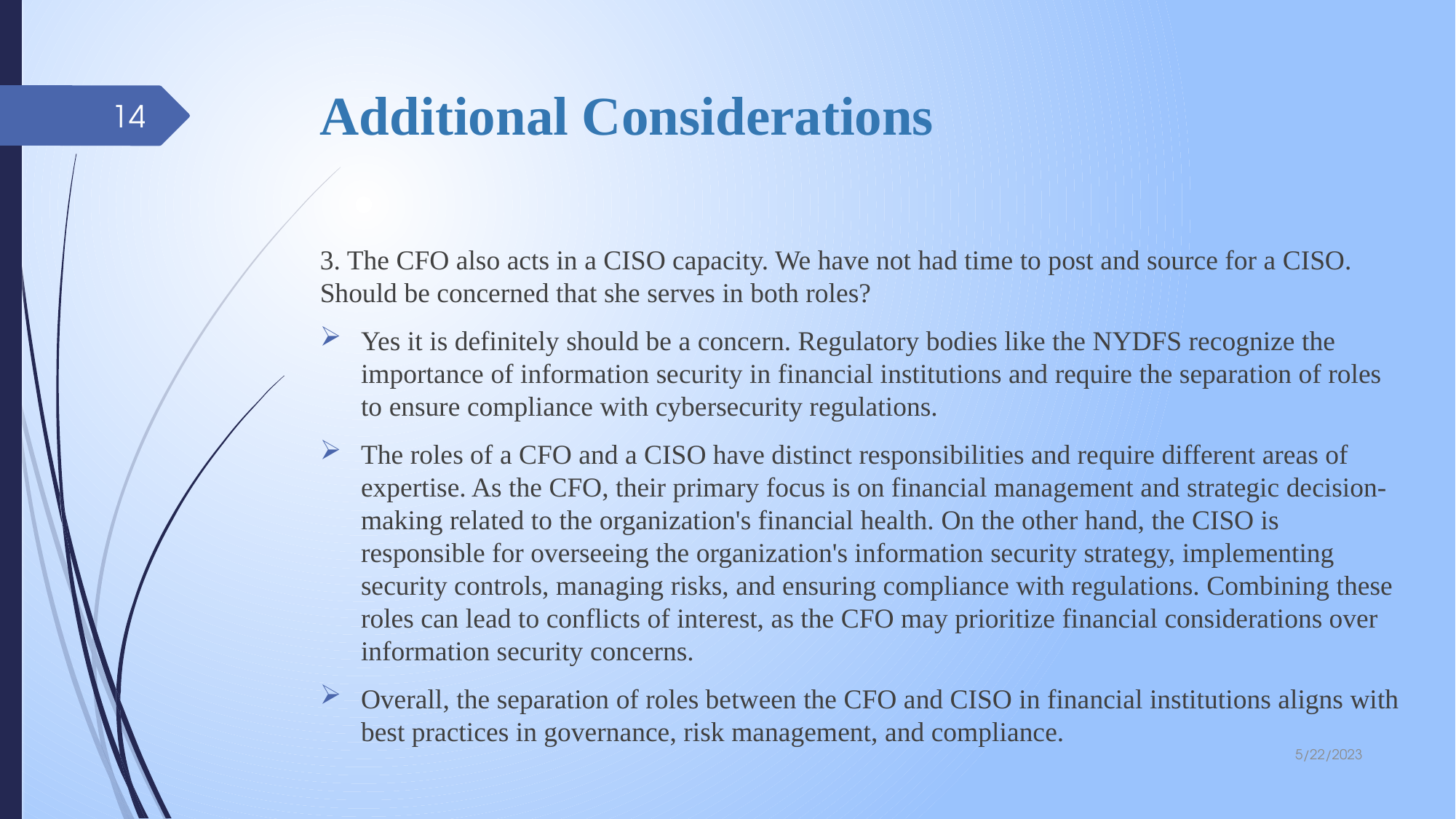

# Additional Considerations
14
3. The CFO also acts in a CISO capacity. We have not had time to post and source for a CISO. Should be concerned that she serves in both roles?
Yes it is definitely should be a concern. Regulatory bodies like the NYDFS recognize the importance of information security in financial institutions and require the separation of roles to ensure compliance with cybersecurity regulations.
The roles of a CFO and a CISO have distinct responsibilities and require different areas of expertise. As the CFO, their primary focus is on financial management and strategic decision-making related to the organization's financial health. On the other hand, the CISO is responsible for overseeing the organization's information security strategy, implementing security controls, managing risks, and ensuring compliance with regulations. Combining these roles can lead to conflicts of interest, as the CFO may prioritize financial considerations over information security concerns.
Overall, the separation of roles between the CFO and CISO in financial institutions aligns with best practices in governance, risk management, and compliance.
5/22/2023